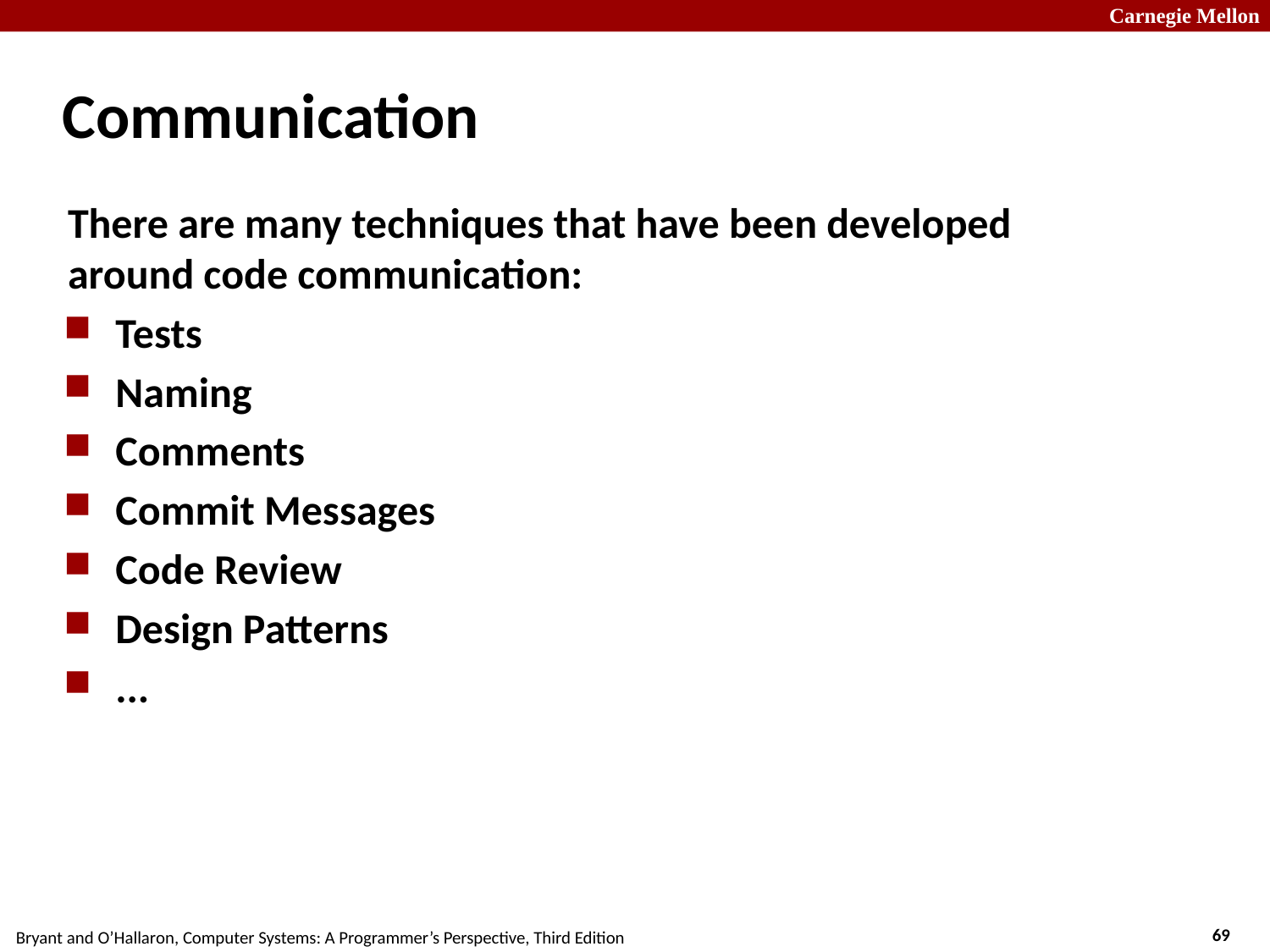

# Communication
There are many techniques that have been developed around code communication:
Tests
Naming
Comments
Commit Messages
Code Review
Design Patterns
...